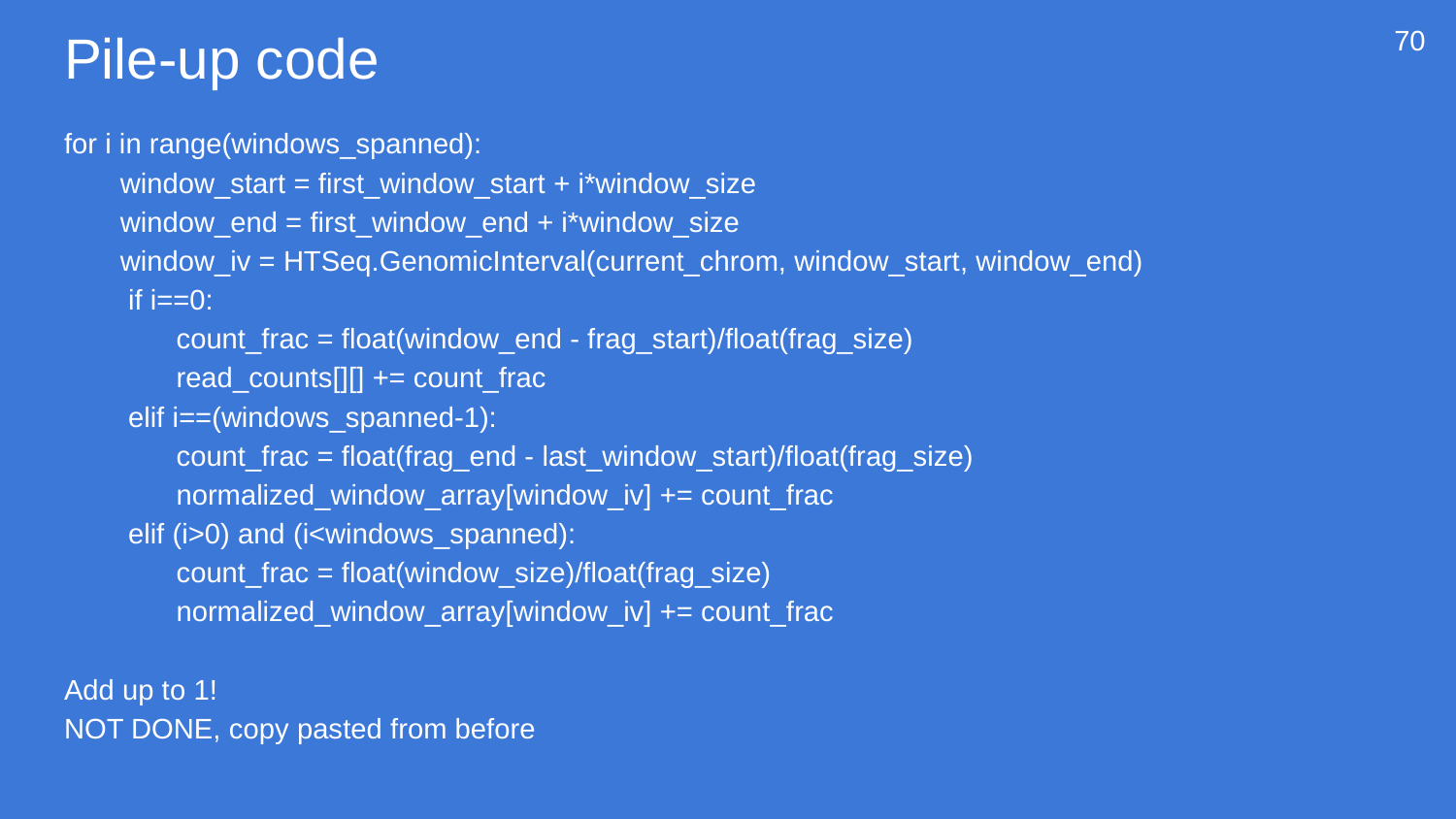

# Pile-up code
70
for i in range(windows_spanned):
       window_start = first_window_start + i*window_size
       window_end = first_window_end + i*window_size
       window_iv = HTSeq.GenomicInterval(current_chrom, window_start, window_end)
        if i==0:
              count_frac = float(window_end - frag_start)/float(frag_size)
              read_counts[][] += count_frac
        elif i==(windows_spanned-1):
              count_frac = float(frag_end - last_window_start)/float(frag_size)
              normalized_window_array[window_iv] += count_frac
        elif (i>0) and (i<windows_spanned):
              count_frac = float(window_size)/float(frag_size)
              normalized_window_array[window_iv] += count_frac

Add up to 1!
NOT DONE, copy pasted from before